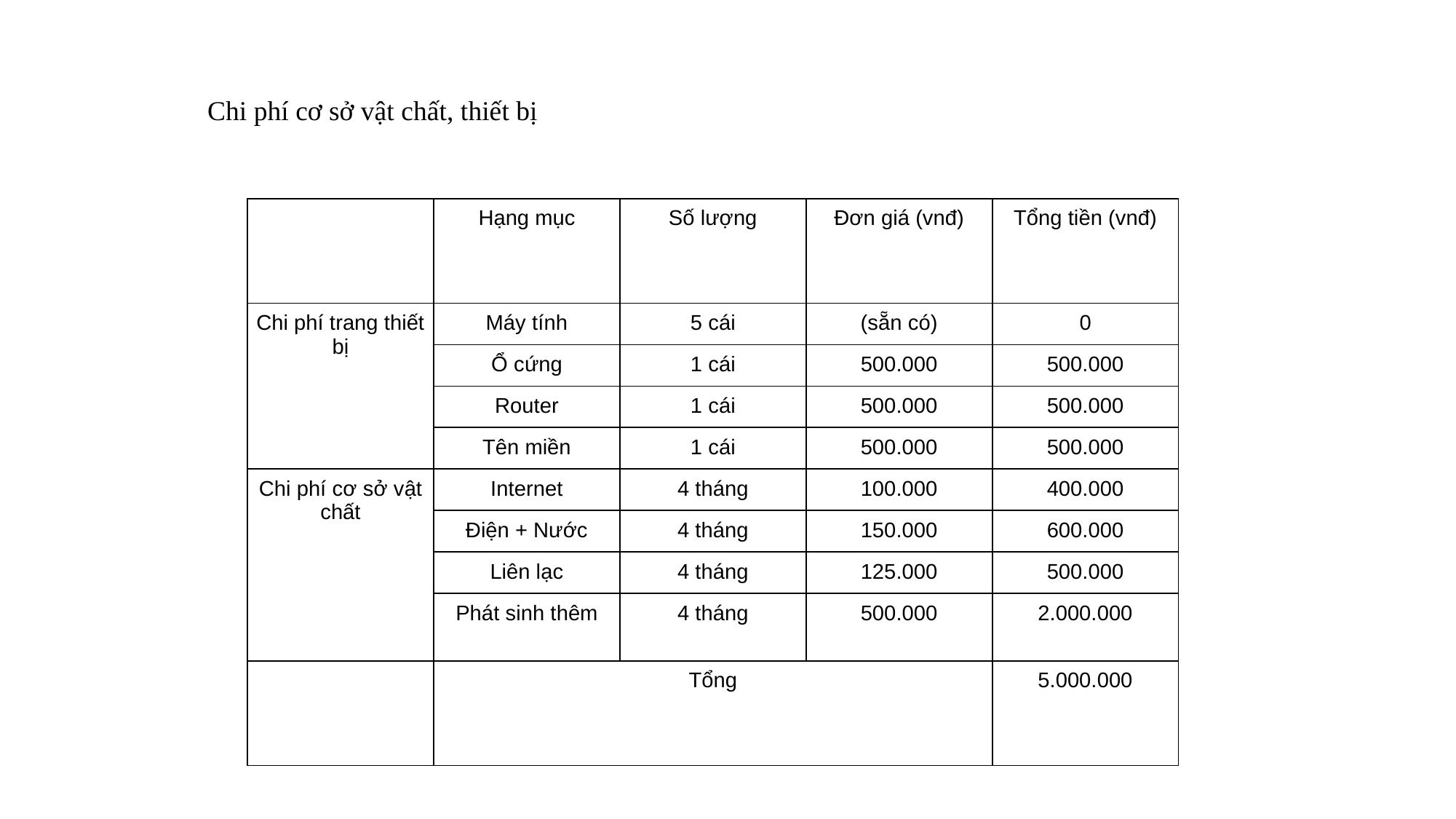

Chi phí cơ sở vật chất, thiết bị
|  | Hạng mục | Số lượng | Đơn giá (vnđ) | Tổng tiền (vnđ) |
| --- | --- | --- | --- | --- |
| Chi phí trang thiết bị | Máy tính | 5 cái | (sẵn có) | 0 |
|  | Ổ cứng | 1 cái | 500.000 | 500.000 |
|  | Router | 1 cái | 500.000 | 500.000 |
|  | Tên miền | 1 cái | 500.000 | 500.000 |
| Chi phí cơ sở vật chất | Internet | 4 tháng | 100.000 | 400.000 |
|  | Điện + Nước | 4 tháng | 150.000 | 600.000 |
|  | Liên lạc | 4 tháng | 125.000 | 500.000 |
|  | Phát sinh thêm | 4 tháng | 500.000 | 2.000.000 |
|  | Tổng |  |  | 5.000.000 |